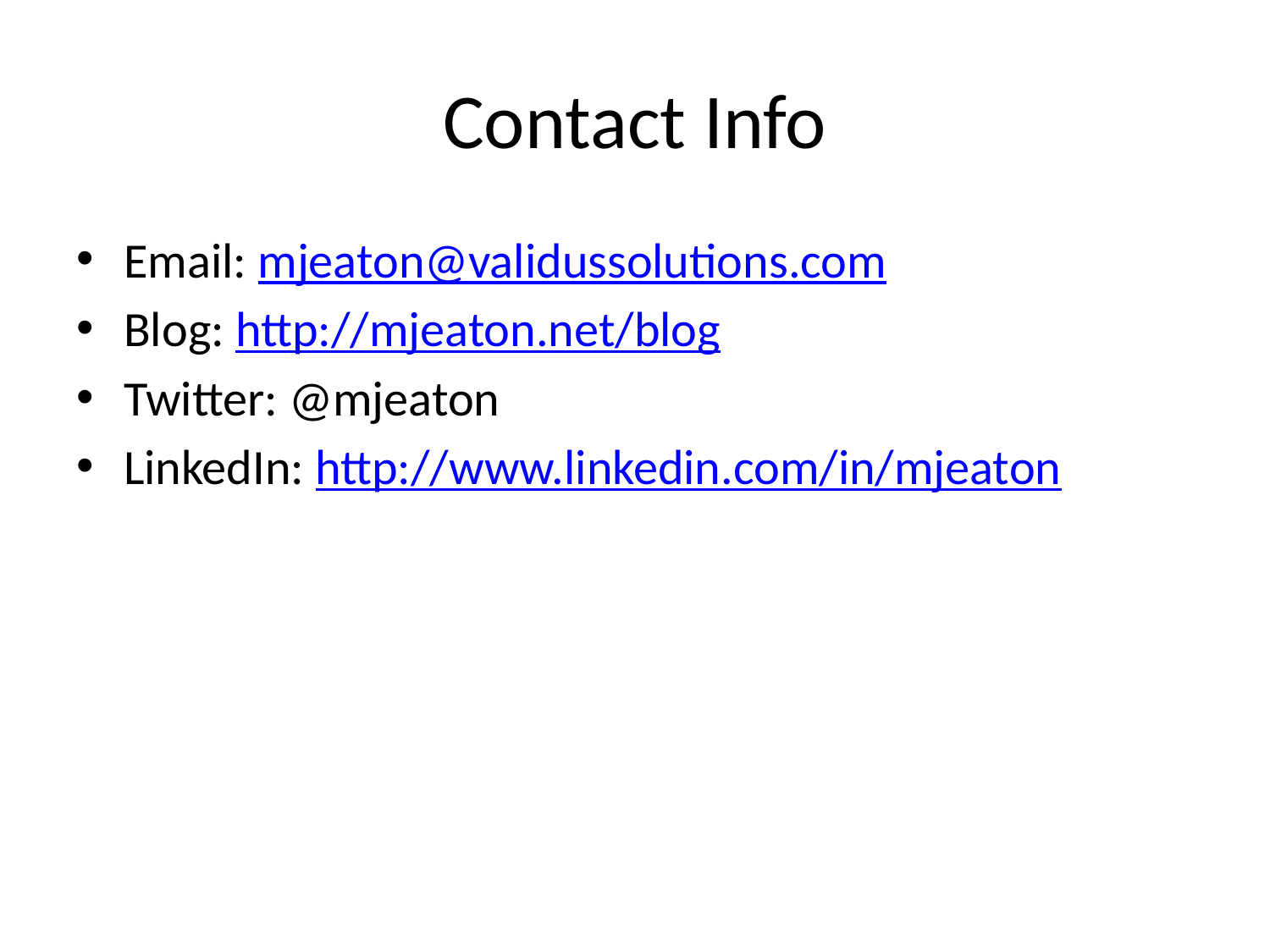

# Contact Info
Email: mjeaton@validussolutions.com
Blog: http://mjeaton.net/blog
Twitter: @mjeaton
LinkedIn: http://www.linkedin.com/in/mjeaton